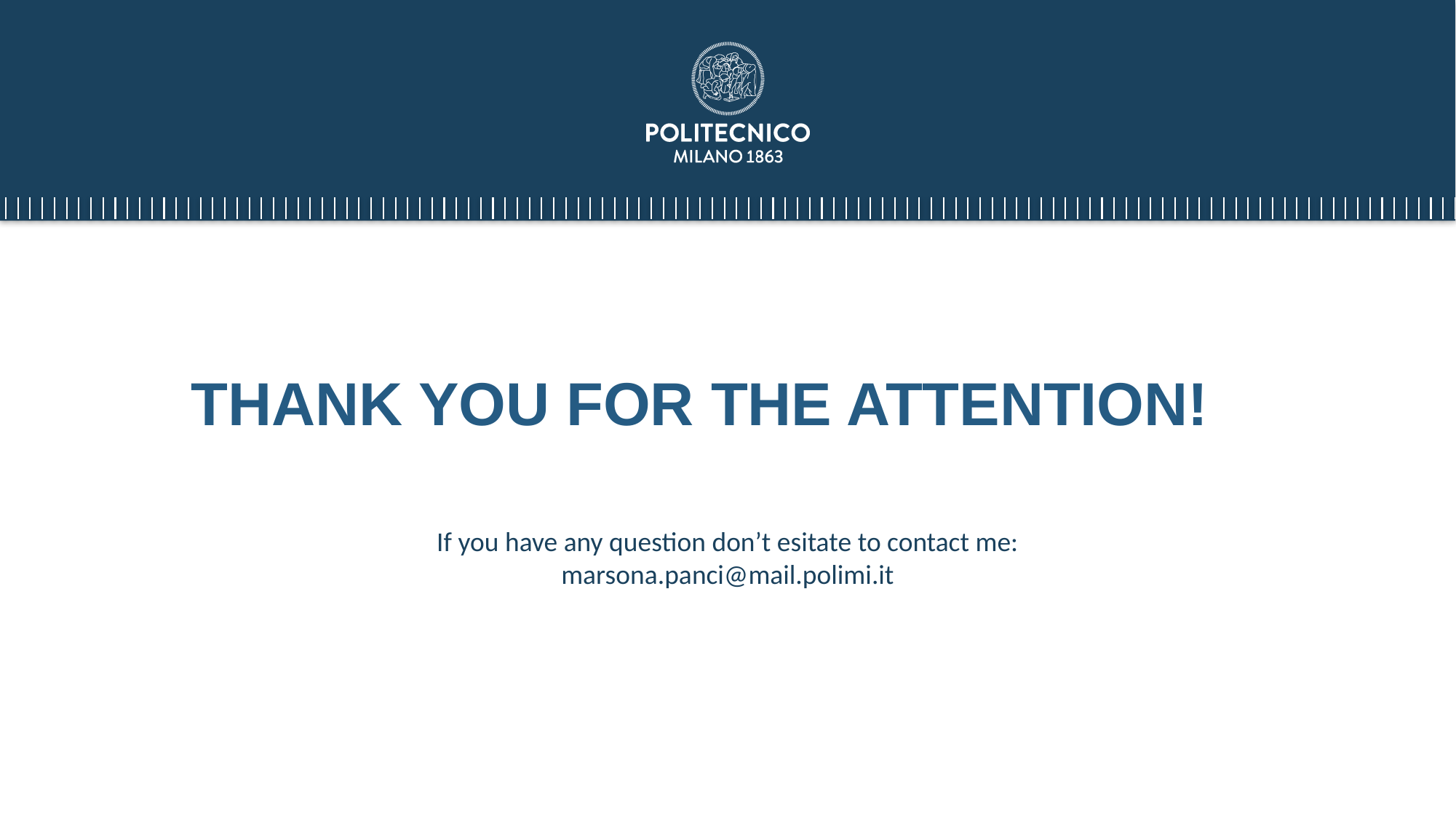

THANK YOU FOR THE ATTENTION!
If you have any question don’t esitate to contact me: marsona.panci@mail.polimi.it